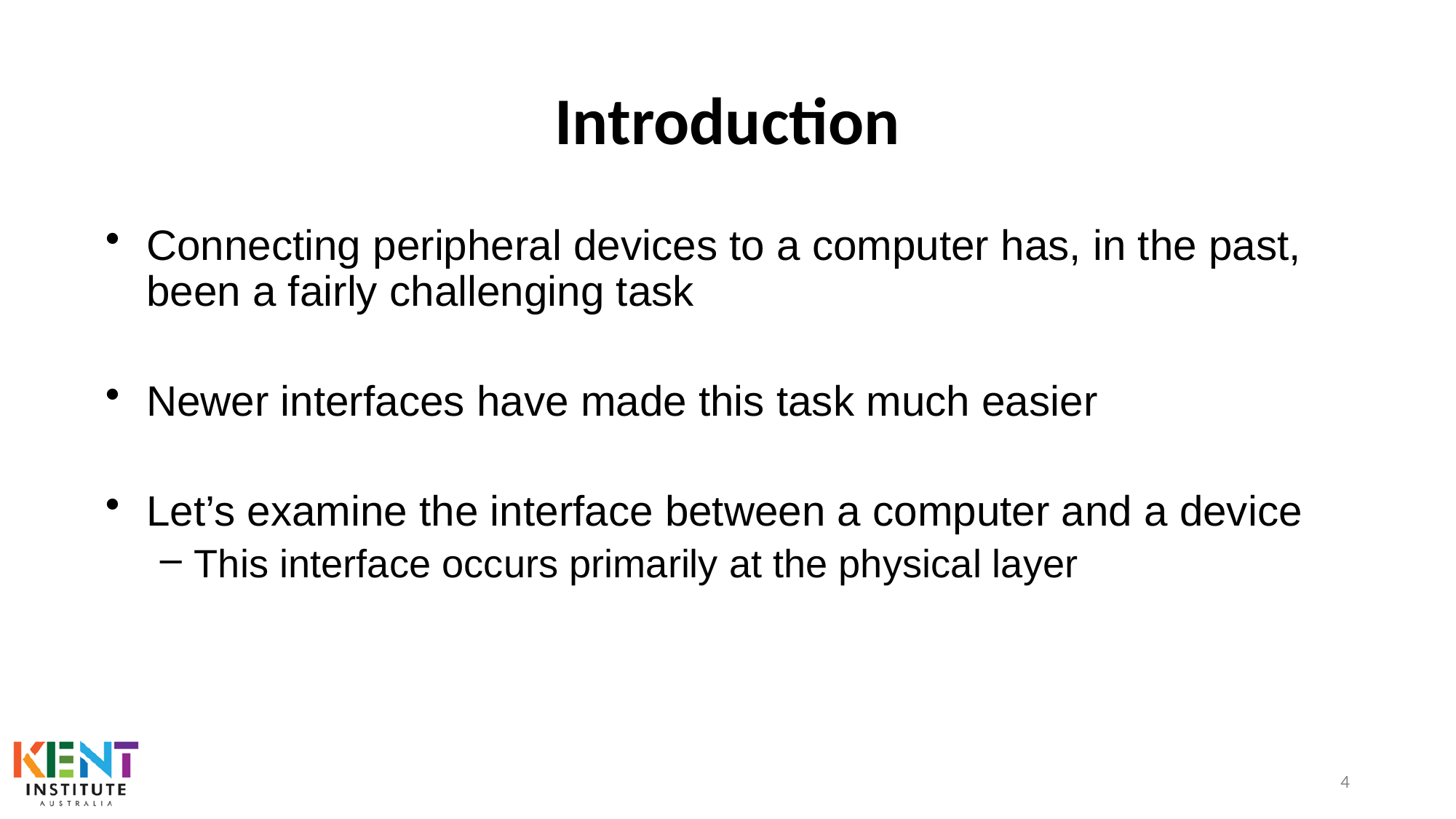

# Introduction
Connecting peripheral devices to a computer has, in the past, been a fairly challenging task

Newer interfaces have made this task much easier

Let’s examine the interface between a computer and a device
This interface occurs primarily at the physical layer
4